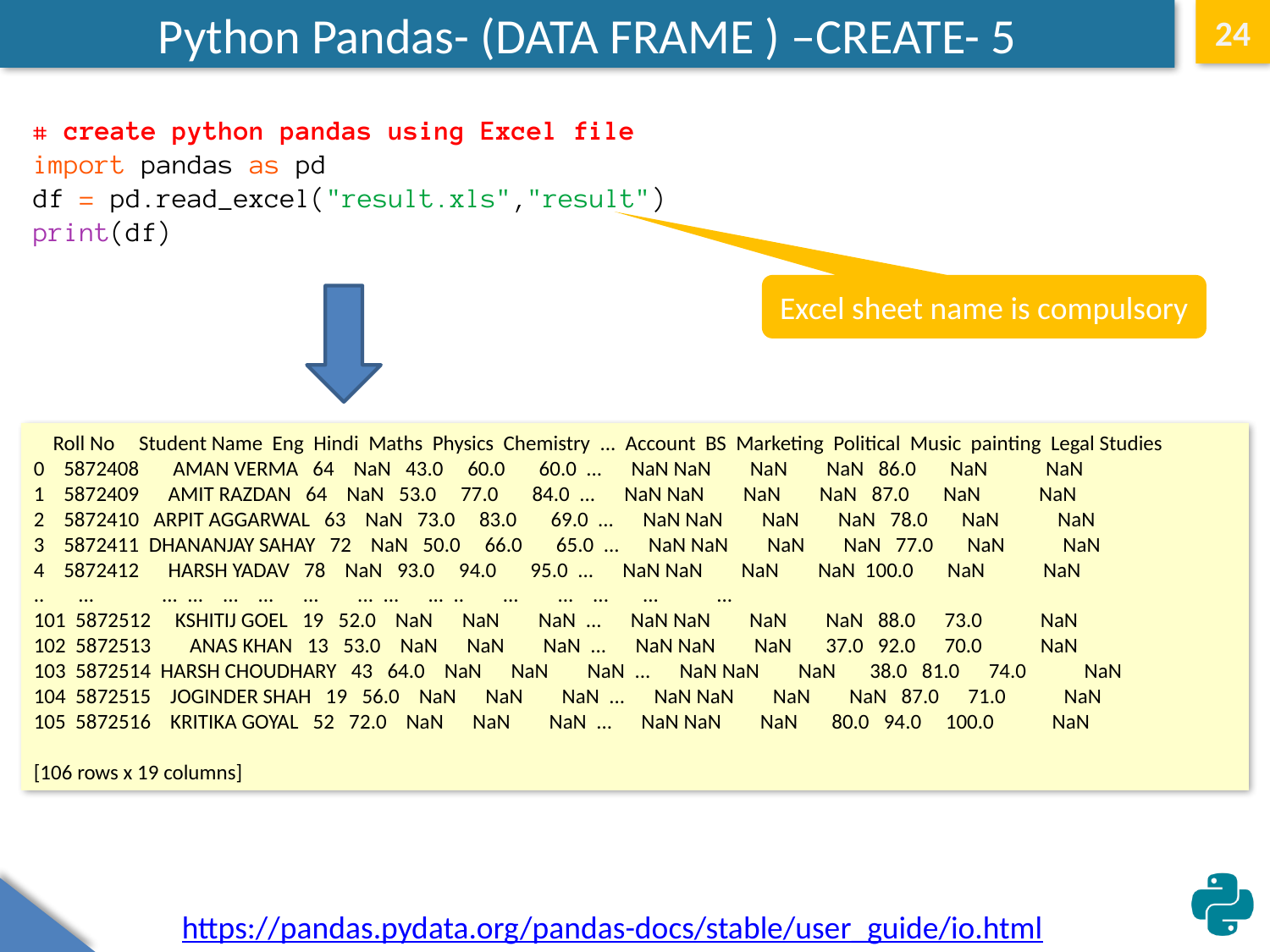

# Python Pandas- (DATA FRAME ) –CREATE- 5
24
# create python pandas using Excel file
import pandas as pd
df = pd.read_excel("result.xls","result")
print(df)
Excel sheet name is compulsory

    Roll No     Student Name  Eng  Hindi  Maths  Physics  Chemistry  ...  Account  BS  Marketing  Political  Music  painting  Legal Studies
0    5872408       AMAN VERMA   64    NaN   43.0     60.0       60.0  ...      NaN NaN        NaN        NaN   86.0       NaN            NaN
1    5872409      AMIT RAZDAN   64    NaN   53.0     77.0       84.0  ...      NaN NaN        NaN        NaN   87.0       NaN            NaN
2    5872410   ARPIT AGGARWAL   63    NaN   73.0     83.0       69.0  ...      NaN NaN        NaN        NaN   78.0       NaN            NaN
3    5872411  DHANANJAY SAHAY   72    NaN   50.0     66.0       65.0  ...      NaN NaN        NaN        NaN   77.0       NaN            NaN
4    5872412      HARSH YADAV   78    NaN   93.0     94.0       95.0  ...      NaN NaN        NaN        NaN  100.0       NaN            NaN
..       ...              ...  ...    ...    ...      ...        ...  ...      ...  ..        ...        ...    ...       ...            ...
101  5872512     KSHITIJ GOEL   19   52.0    NaN      NaN        NaN  ...      NaN NaN        NaN        NaN   88.0      73.0            NaN
102  5872513        ANAS KHAN   13   53.0    NaN      NaN        NaN  ...      NaN NaN        NaN       37.0   92.0      70.0            NaN
103  5872514  HARSH CHOUDHARY   43   64.0    NaN      NaN        NaN  ...      NaN NaN        NaN       38.0   81.0      74.0            NaN
104  5872515    JOGINDER SHAH   19   56.0    NaN      NaN        NaN  ...      NaN NaN        NaN        NaN   87.0      71.0            NaN
105  5872516    KRITIKA GOYAL   52   72.0    NaN      NaN        NaN  ...      NaN NaN        NaN       80.0   94.0     100.0            NaN

[106 rows x 19 columns]
https://pandas.pydata.org/pandas-docs/stable/user_guide/io.html